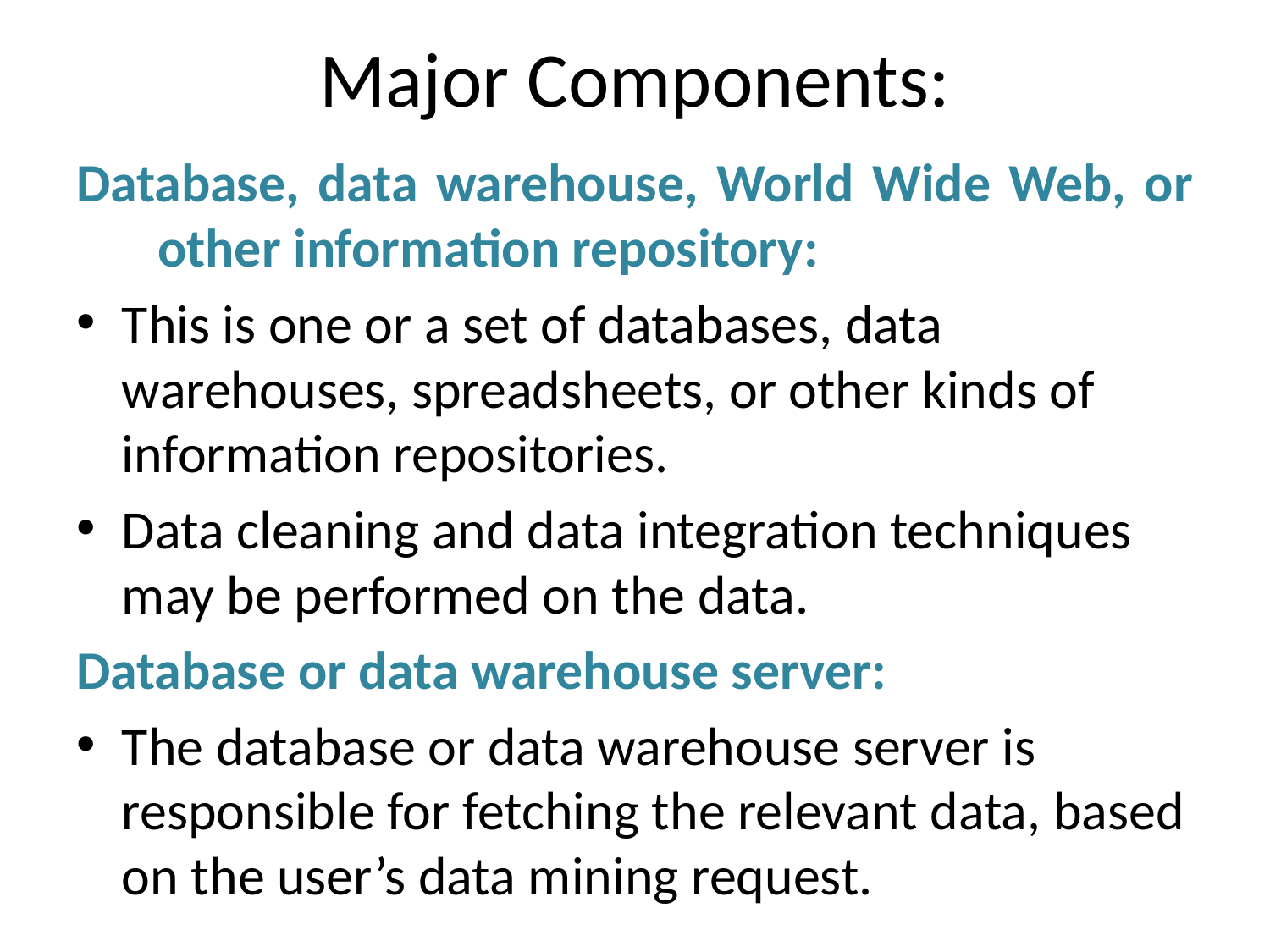

# Major Components:
Database, data warehouse, World Wide Web, or other information repository:
This is one or a set of databases, data warehouses, spreadsheets, or other kinds of information repositories.
Data cleaning and data integration techniques may be performed on the data.
Database or data warehouse server:
The database or data warehouse server is responsible for fetching the relevant data, based on the user’s data mining request.